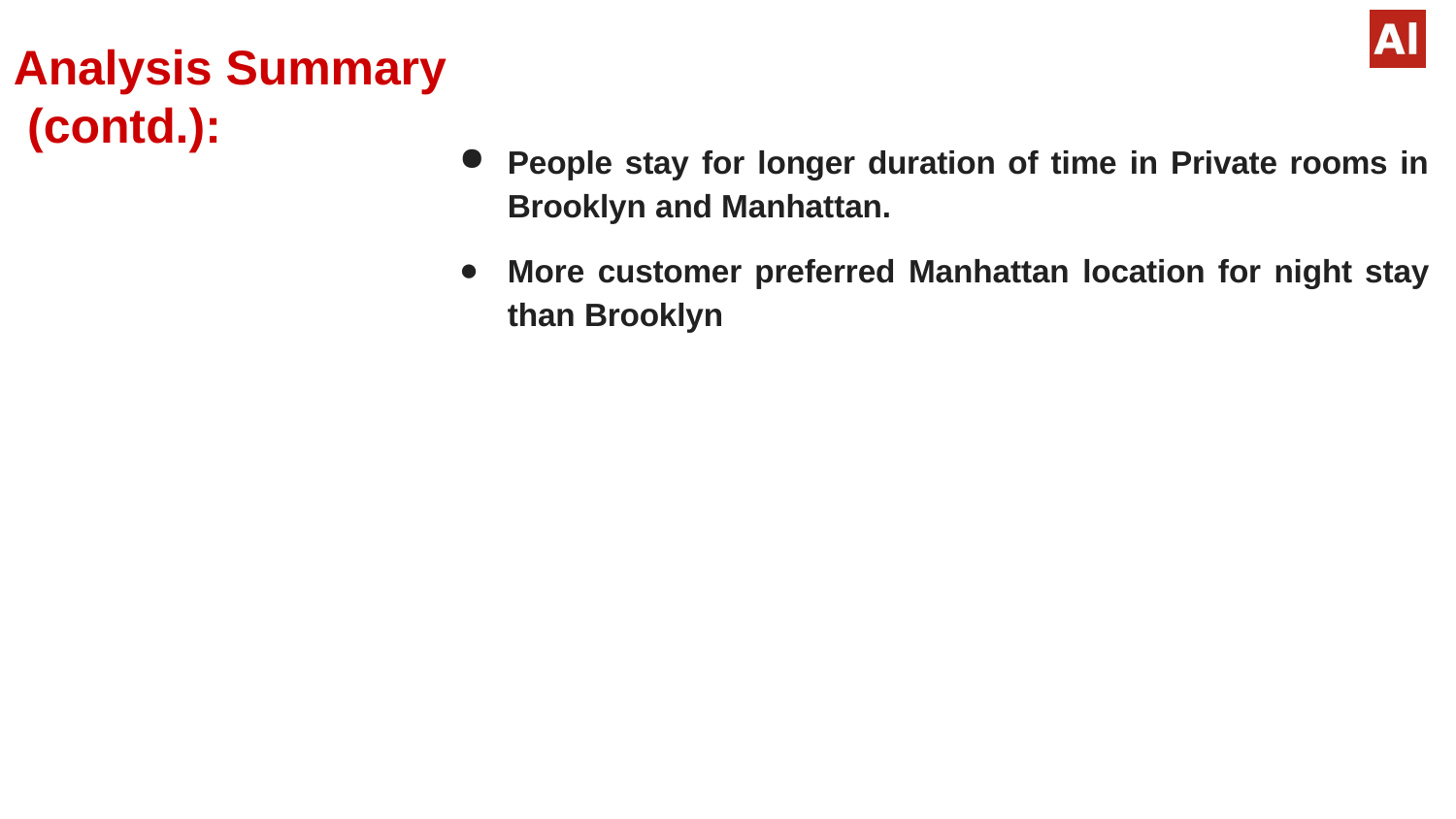

# Analysis Summary  (contd.):

People stay for longer duration of time in Private rooms in  Brooklyn and Manhattan.
More customer preferred Manhattan location for night stay  than Brooklyn